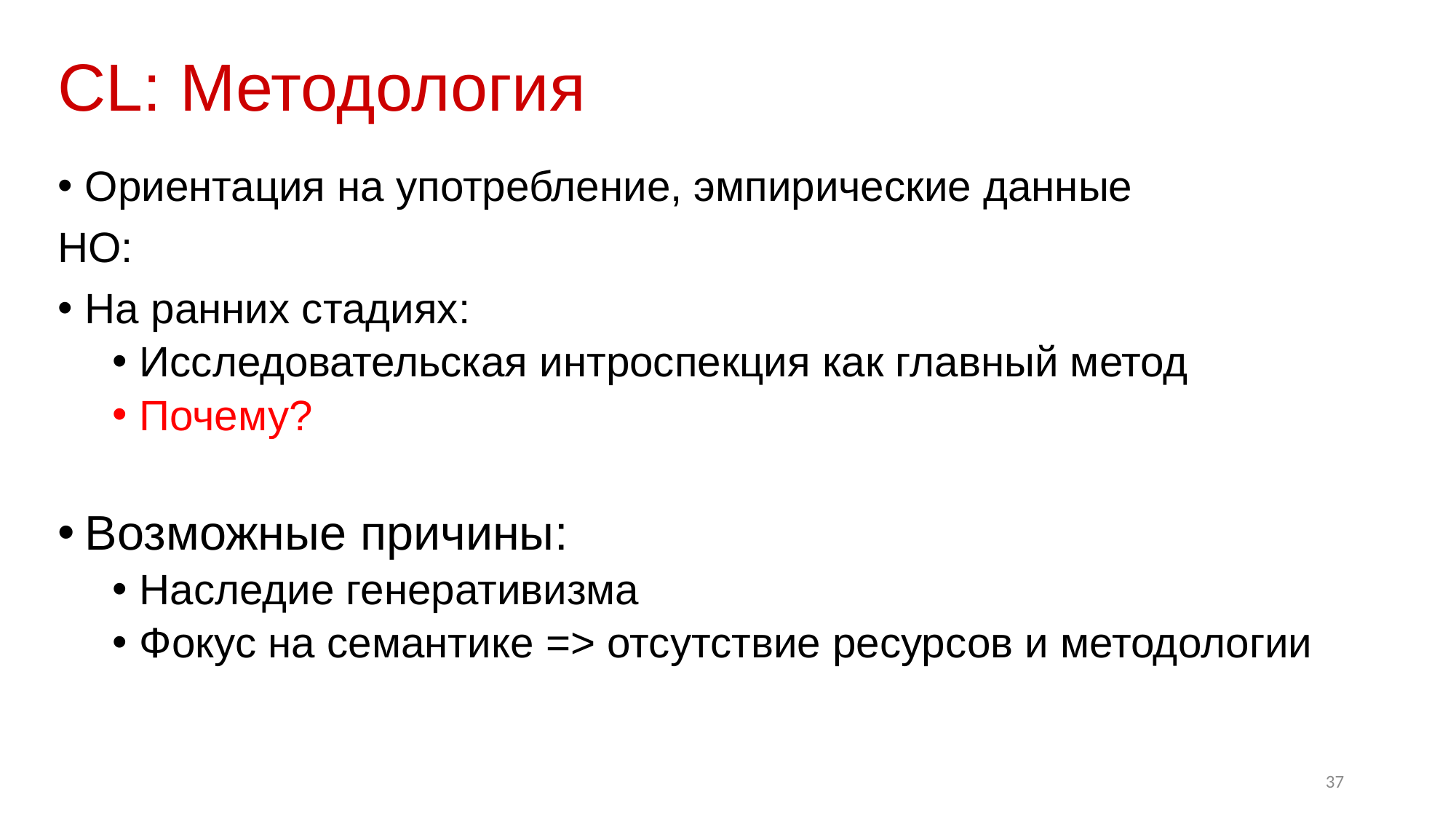

# CL: Методология
Ориентация на употребление, эмпирические данные
НО:
На ранних стадиях:
Исследовательская интроспекция как главный метод
Почему?

Возможные причины:
Наследие генеративизма
Фокус на семантике => отсутствие ресурсов и методологии
37